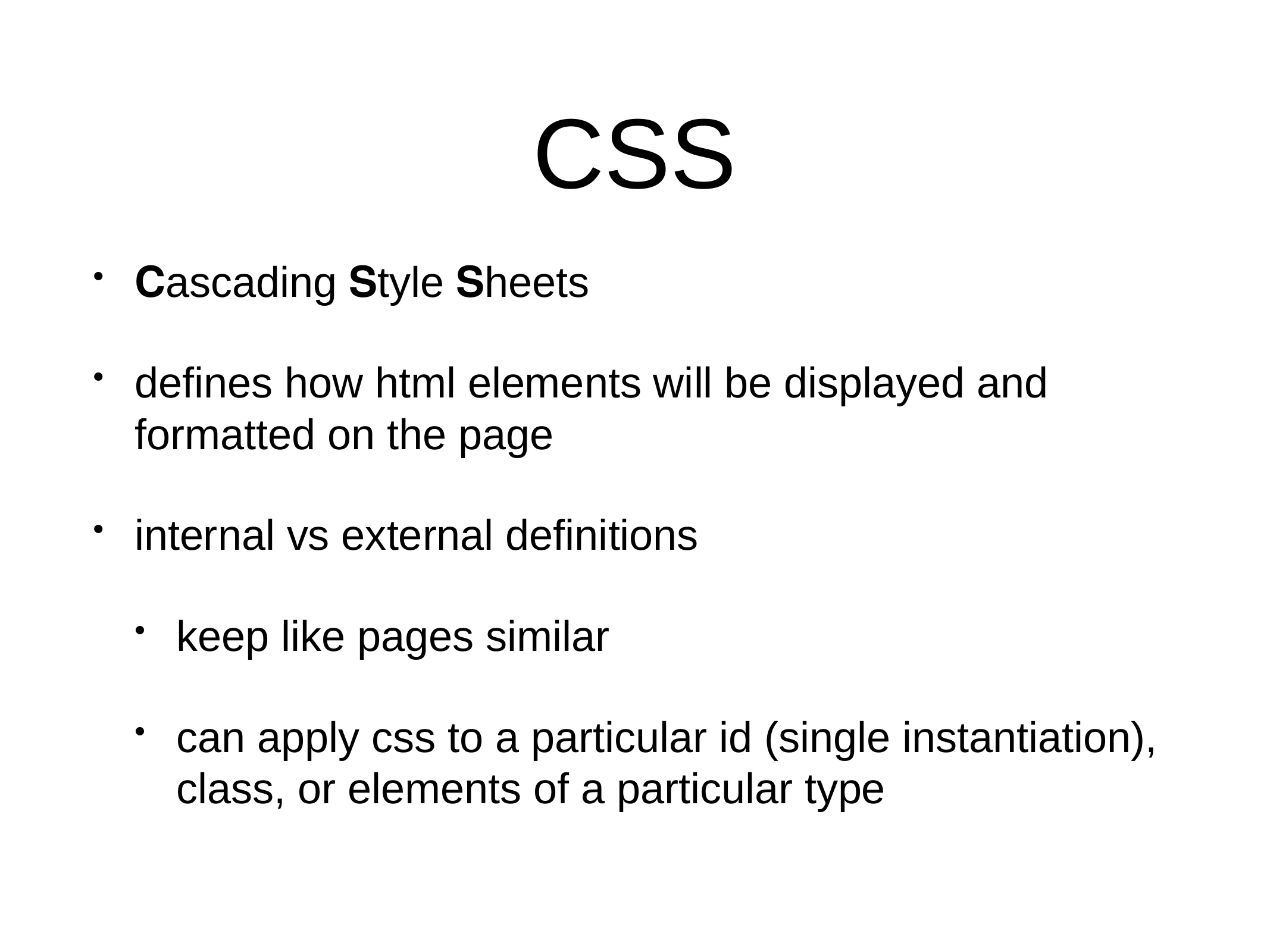

# CSS
Cascading Style Sheets
defines how html elements will be displayed and formatted on the page
internal vs external definitions
keep like pages similar
can apply css to a particular id (single instantiation), class, or elements of a particular type